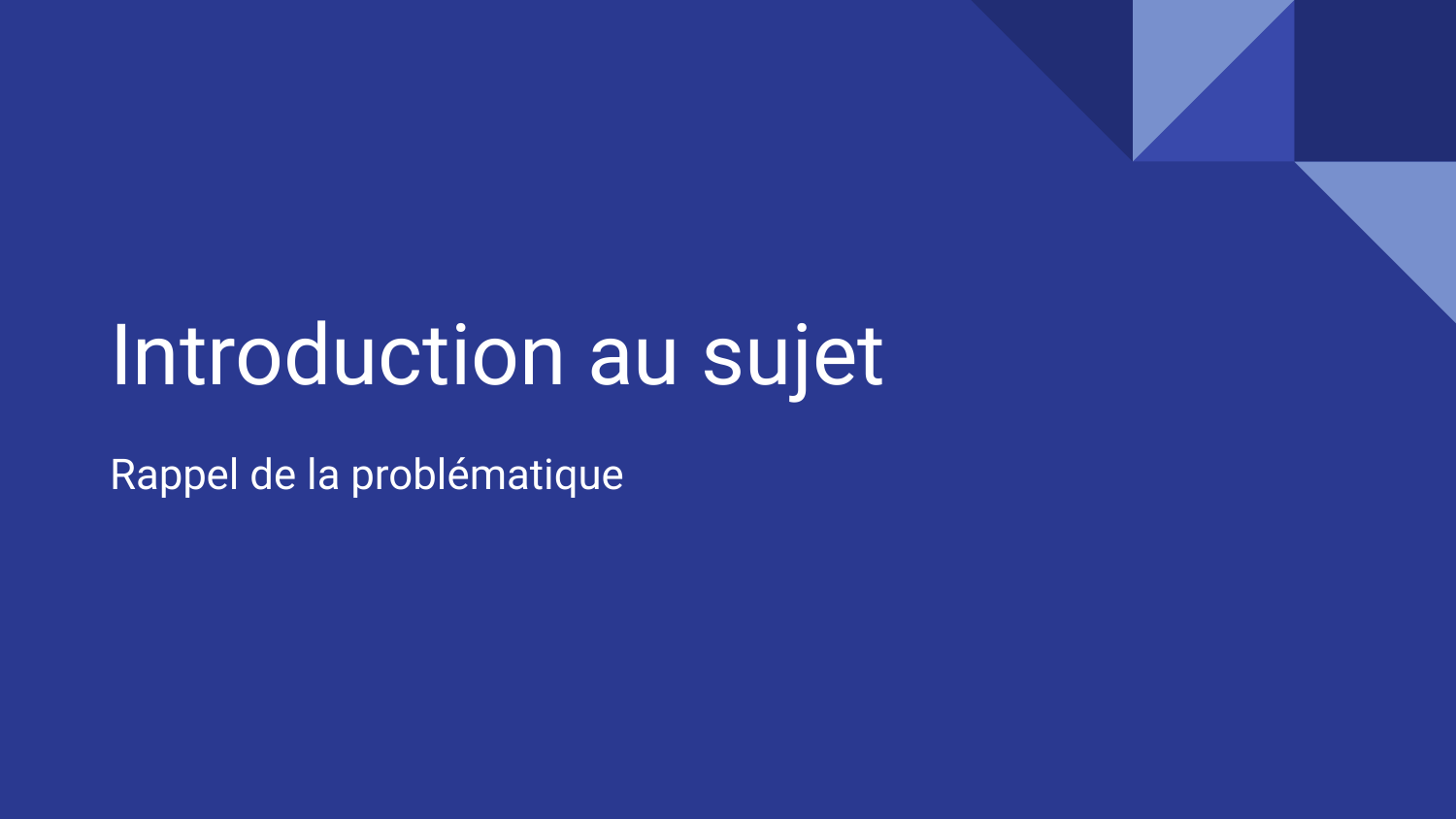

# Introduction au sujet
Rappel de la problématique